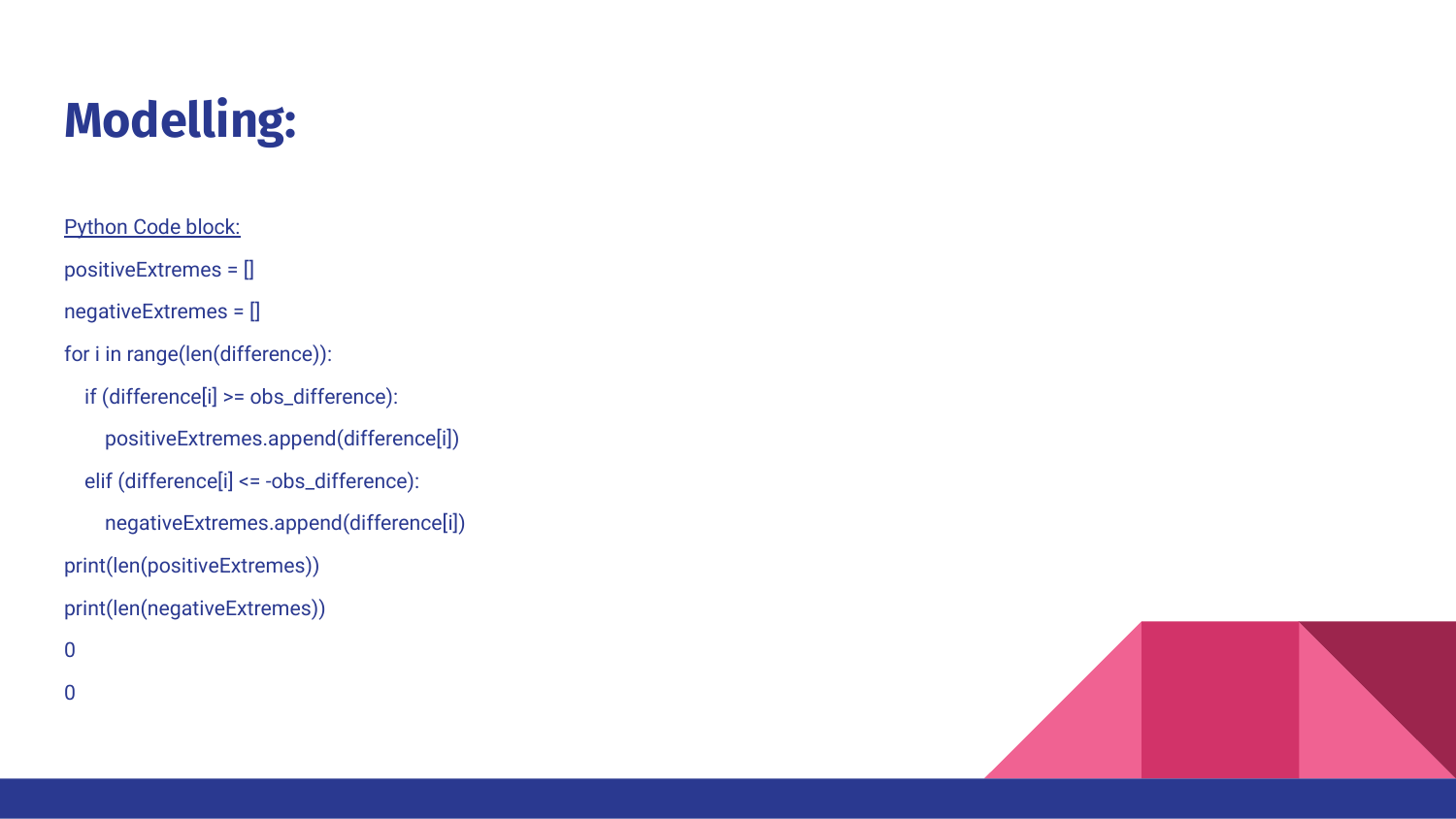

# Modelling:

Python Code block:
positiveExtremes = []
negativeExtremes = []
for i in range(len(difference)):
    if (difference[i] >= obs_difference):
        positiveExtremes.append(difference[i])
    elif (difference[i] <= -obs_difference):
        negativeExtremes.append(difference[i])
print(len(positiveExtremes))
print(len(negativeExtremes))
0
0